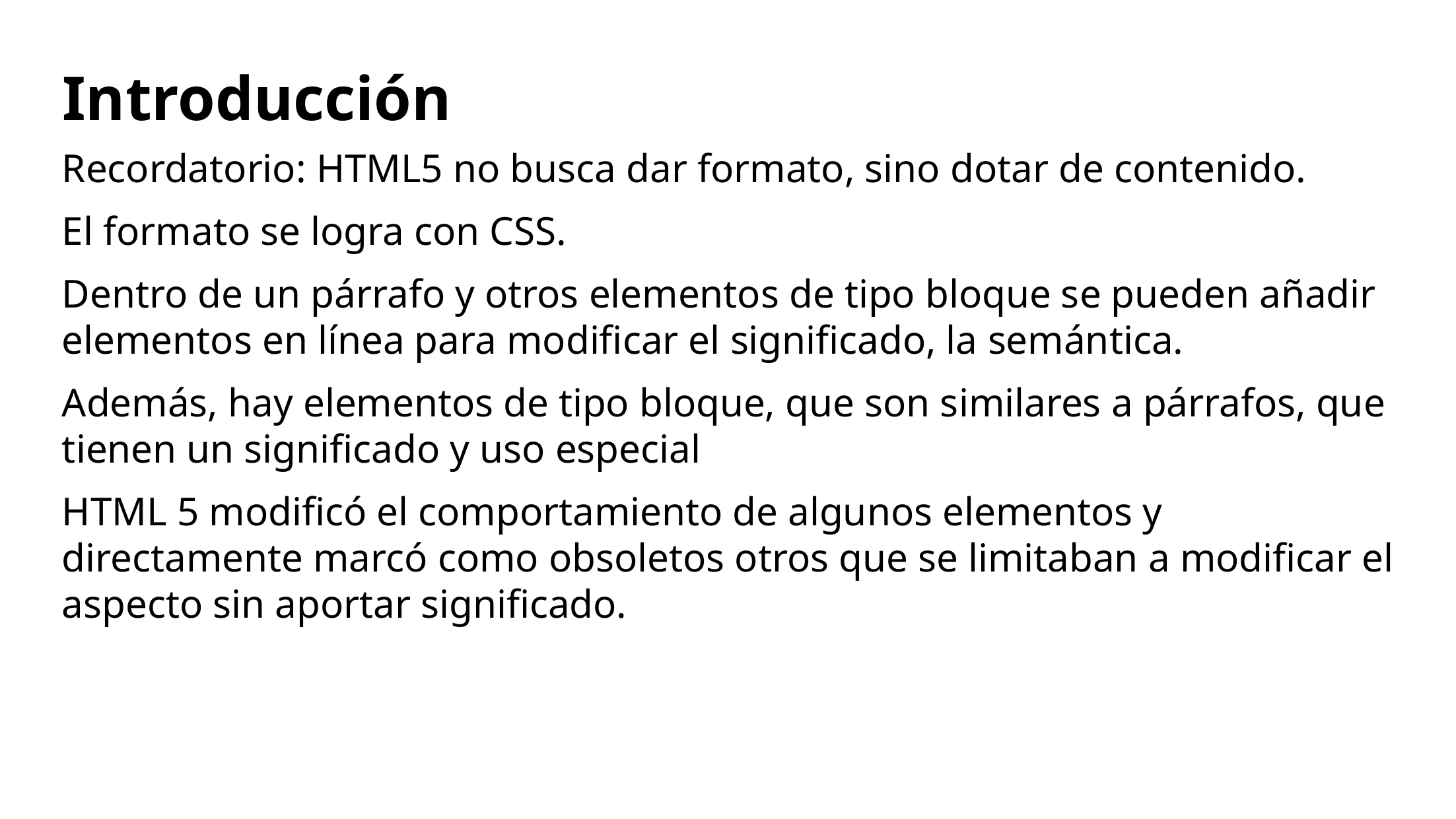

Introducción
Recordatorio: HTML5 no busca dar formato, sino dotar de contenido.
El formato se logra con CSS.
Dentro de un párrafo y otros elementos de tipo bloque se pueden añadir elementos en línea para modificar el significado, la semántica.
Además, hay elementos de tipo bloque, que son similares a párrafos, que tienen un significado y uso especial
HTML 5 modificó el comportamiento de algunos elementos y directamente marcó como obsoletos otros que se limitaban a modificar el aspecto sin aportar significado.